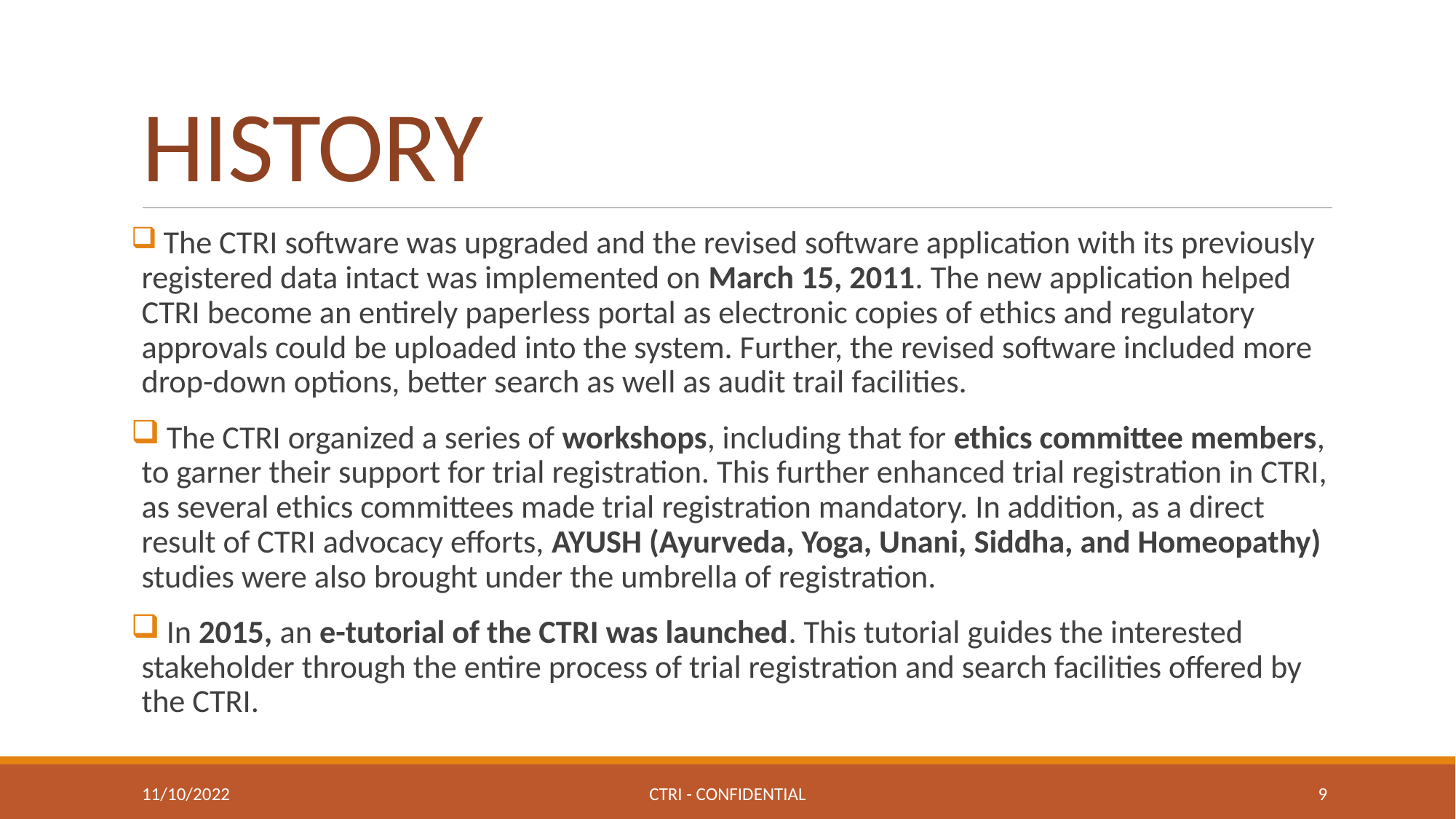

# HISTORY
 The CTRI software was upgraded and the revised software application with its previously registered data intact was implemented on March 15, 2011. The new application helped CTRI become an entirely paperless portal as electronic copies of ethics and regulatory approvals could be uploaded into the system. Further, the revised software included more drop-down options, better search as well as audit trail facilities.
 The CTRI organized a series of workshops, including that for ethics committee members, to garner their support for trial registration. This further enhanced trial registration in CTRI, as several ethics committees made trial registration mandatory. In addition, as a direct result of CTRI advocacy efforts, AYUSH (Ayurveda, Yoga, Unani, Siddha, and Homeopathy) studies were also brought under the umbrella of registration.
 In 2015, an e-tutorial of the CTRI was launched. This tutorial guides the interested stakeholder through the entire process of trial registration and search facilities offered by the CTRI.
11/10/2022
CTRI - CONFIDENTIAL
9